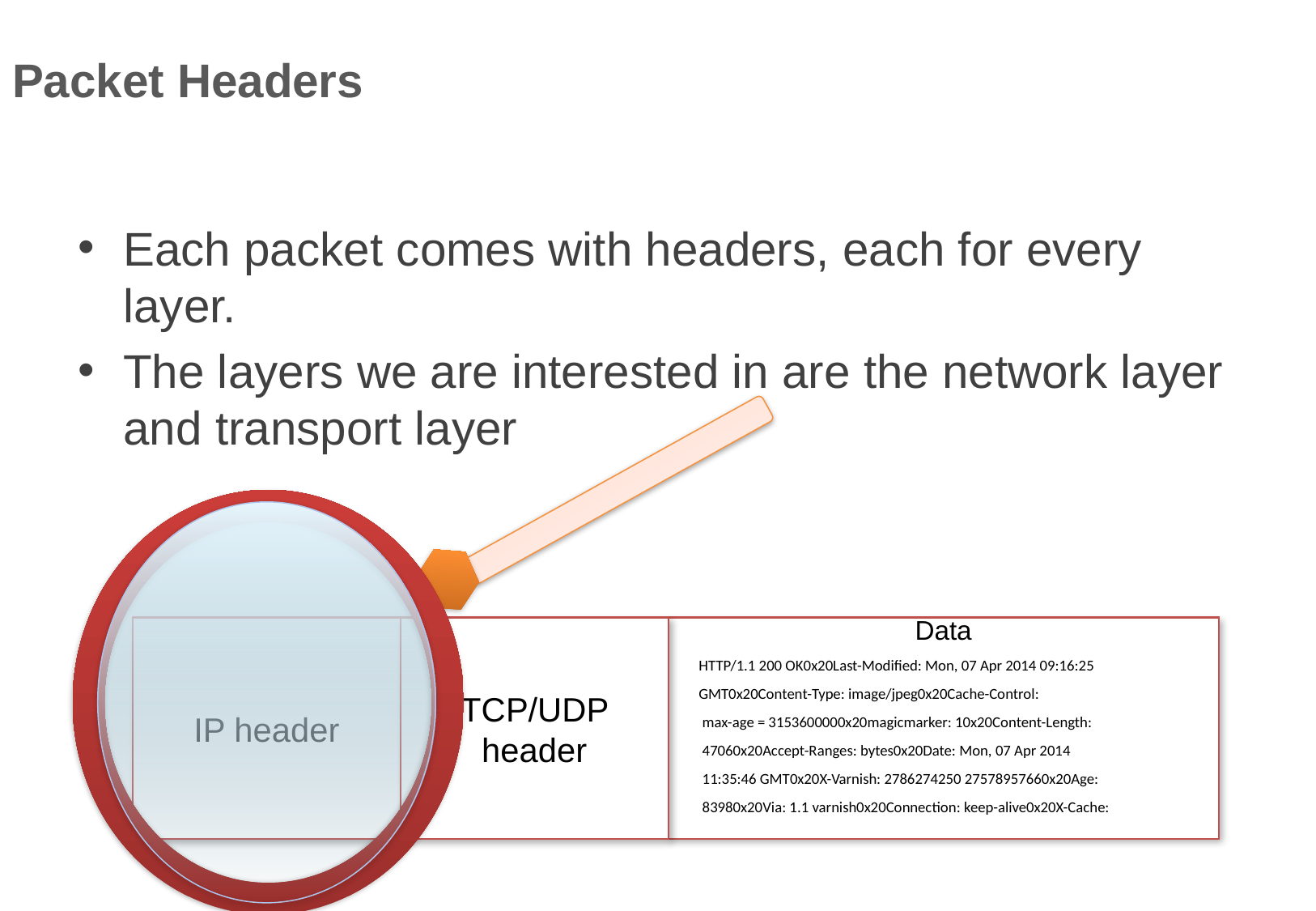

Packet Headers
Each packet comes with headers, each for every layer.
The layers we are interested in are the network layer and transport layer

IP header
TCP/UDP header
Data
HTTP/1.1 200 OK0x20Last-Modified: Mon, 07 Apr 2014 09:16:25
GMT0x20Content-Type: image/jpeg0x20Cache-Control:
 max-age = 3153600000x20magicmarker: 10x20Content-Length:
 47060x20Accept-Ranges: bytes0x20Date: Mon, 07 Apr 2014
 11:35:46 GMT0x20X-Varnish: 2786274250 27578957660x20Age:
 83980x20Via: 1.1 varnish0x20Connection: keep-alive0x20X-Cache: